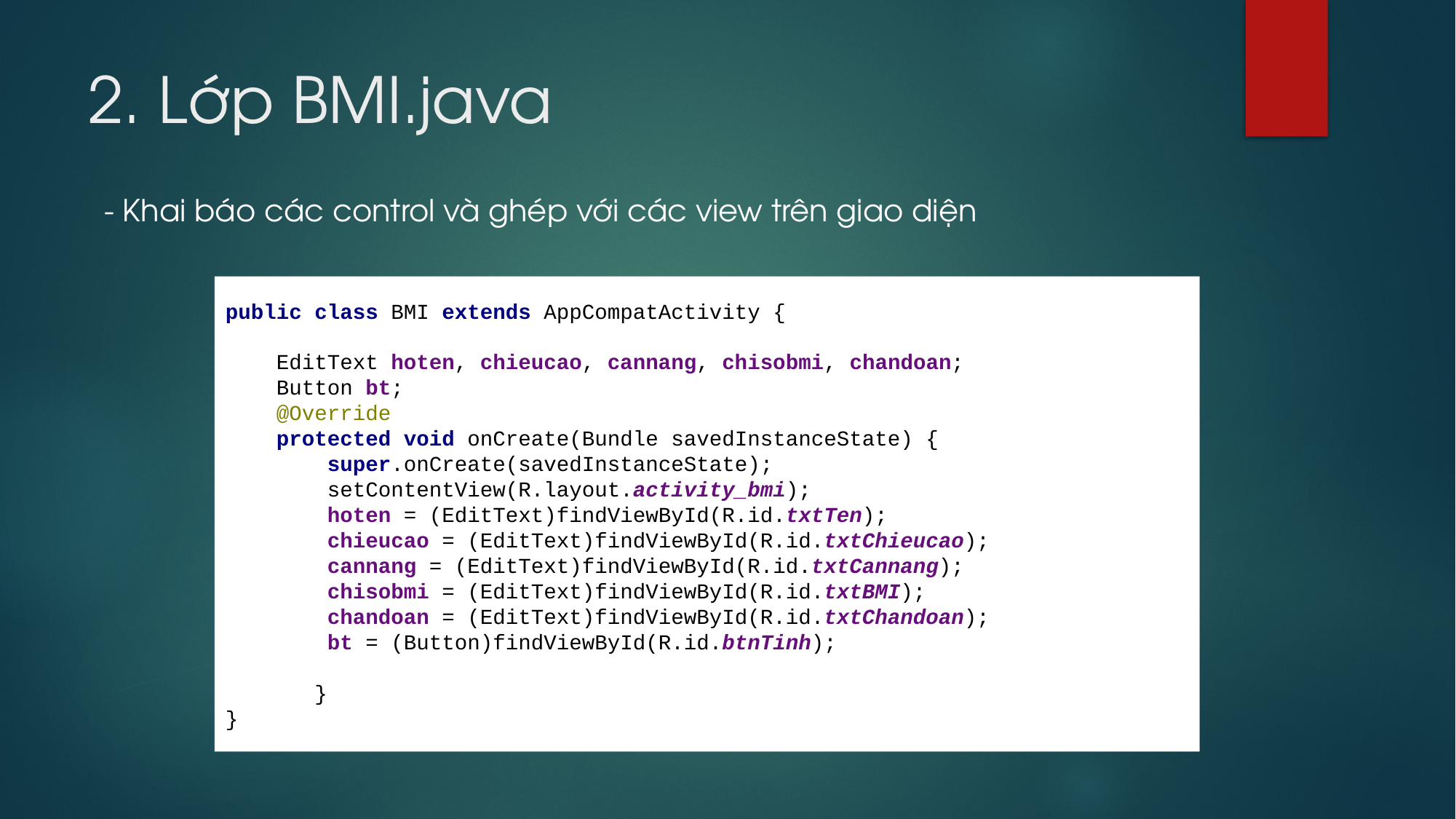

# 2. Lớp BMI.java
- Khai báo các control và ghép với các view trên giao diện
public class BMI extends AppCompatActivity {
    EditText hoten, chieucao, cannang, chisobmi, chandoan;
    Button bt;
    @Override
    protected void onCreate(Bundle savedInstanceState) {
        super.onCreate(savedInstanceState);
        setContentView(R.layout.activity_bmi);
        hoten = (EditText)findViewById(R.id.txtTen);
        chieucao = (EditText)findViewById(R.id.txtChieucao);
        cannang = (EditText)findViewById(R.id.txtCannang);
        chisobmi = (EditText)findViewById(R.id.txtBMI);
        chandoan = (EditText)findViewById(R.id.txtChandoan);
        bt = (Button)findViewById(R.id.btnTinh);
       }
}